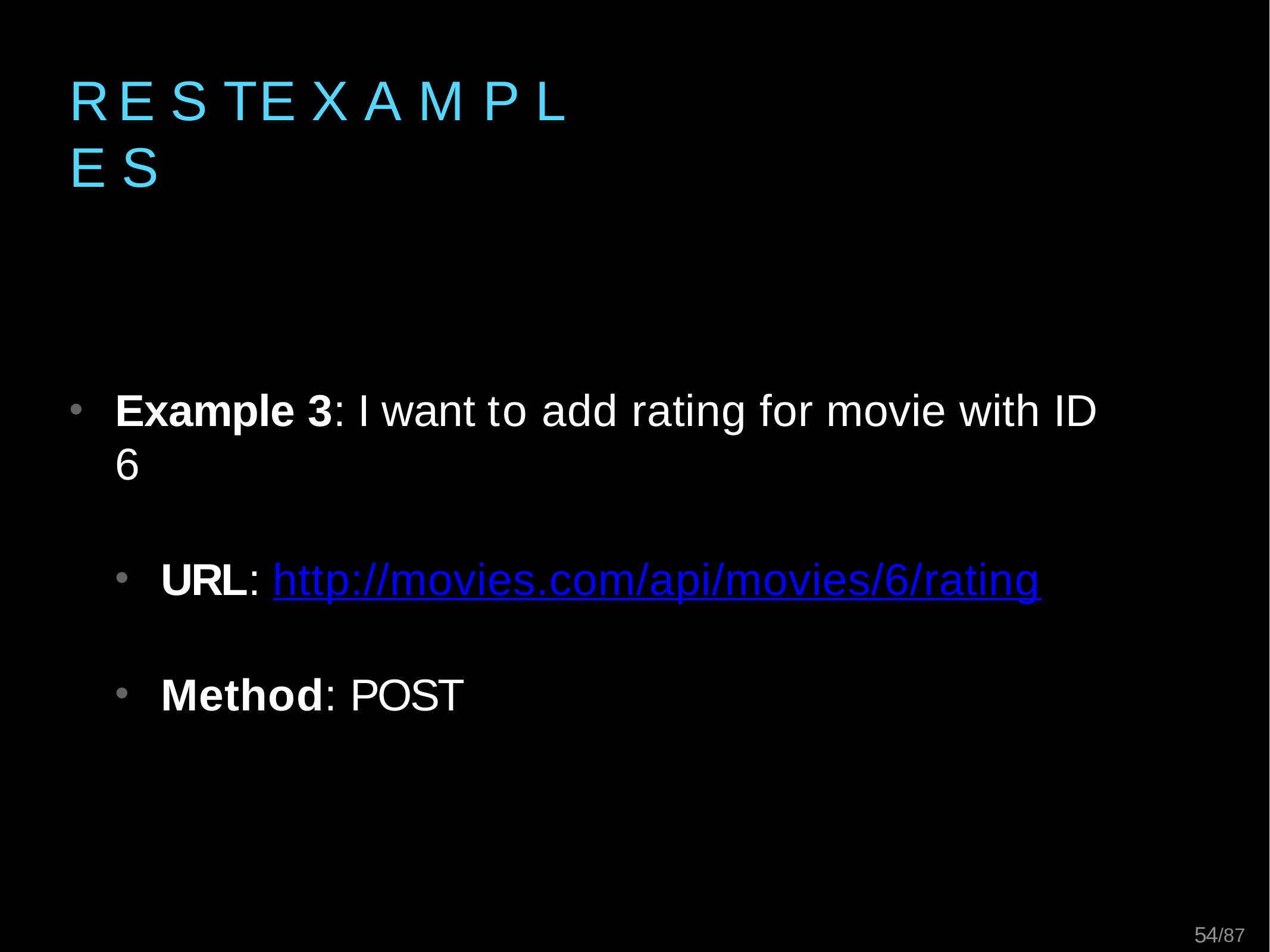

# R E S T	E X A M P L E S
Example 3: I want to add rating for movie with ID 6

URL: http://movies.com/api/movies/6/rating

Method: POST
54/87